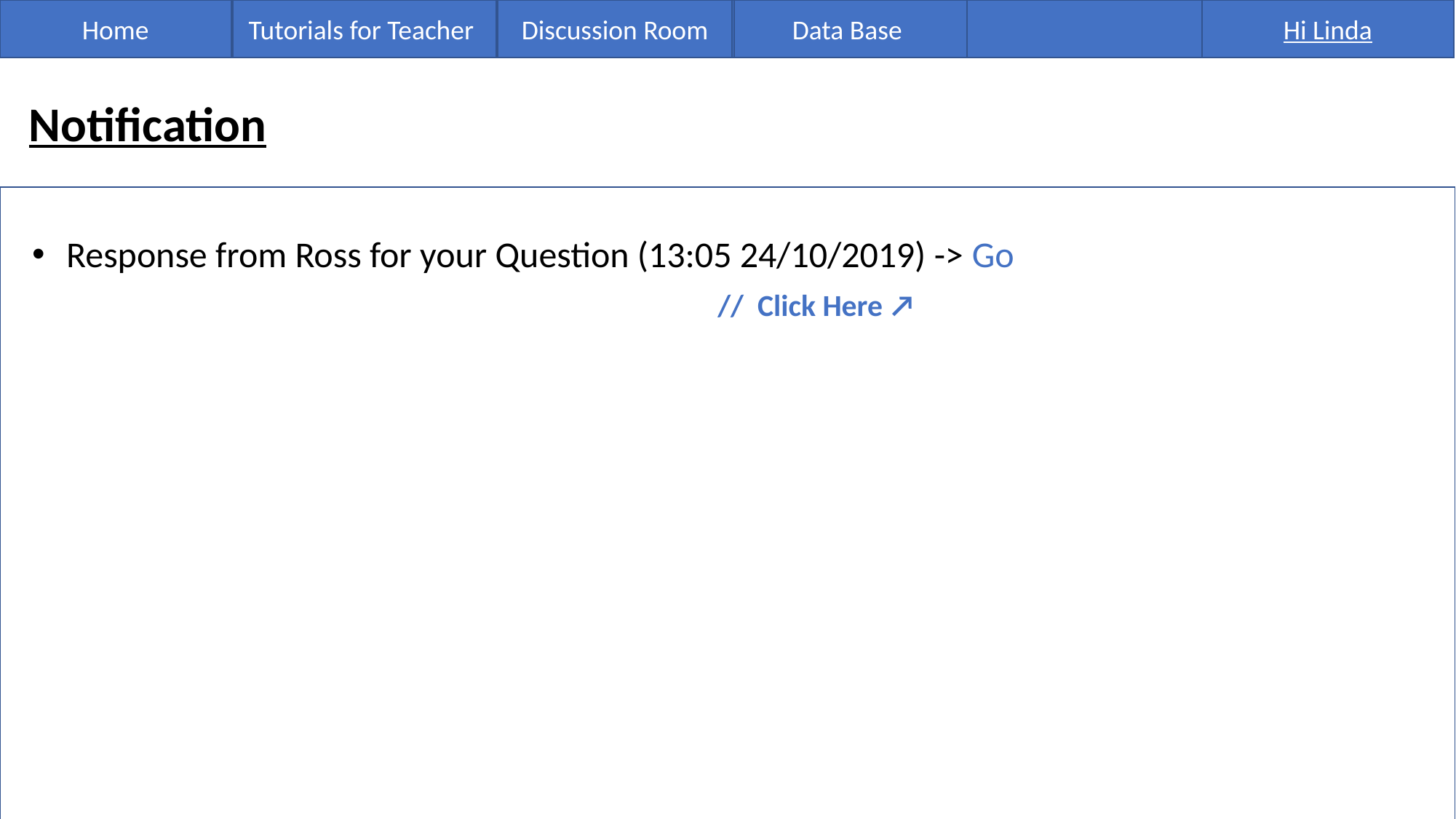

Home
Tutorials for Teacher
Discussion Room
Hi Linda
Data Base
Notification

Response from Ross for your Question (13:05 24/10/2019) -> Go
//  Click Here ↗︎